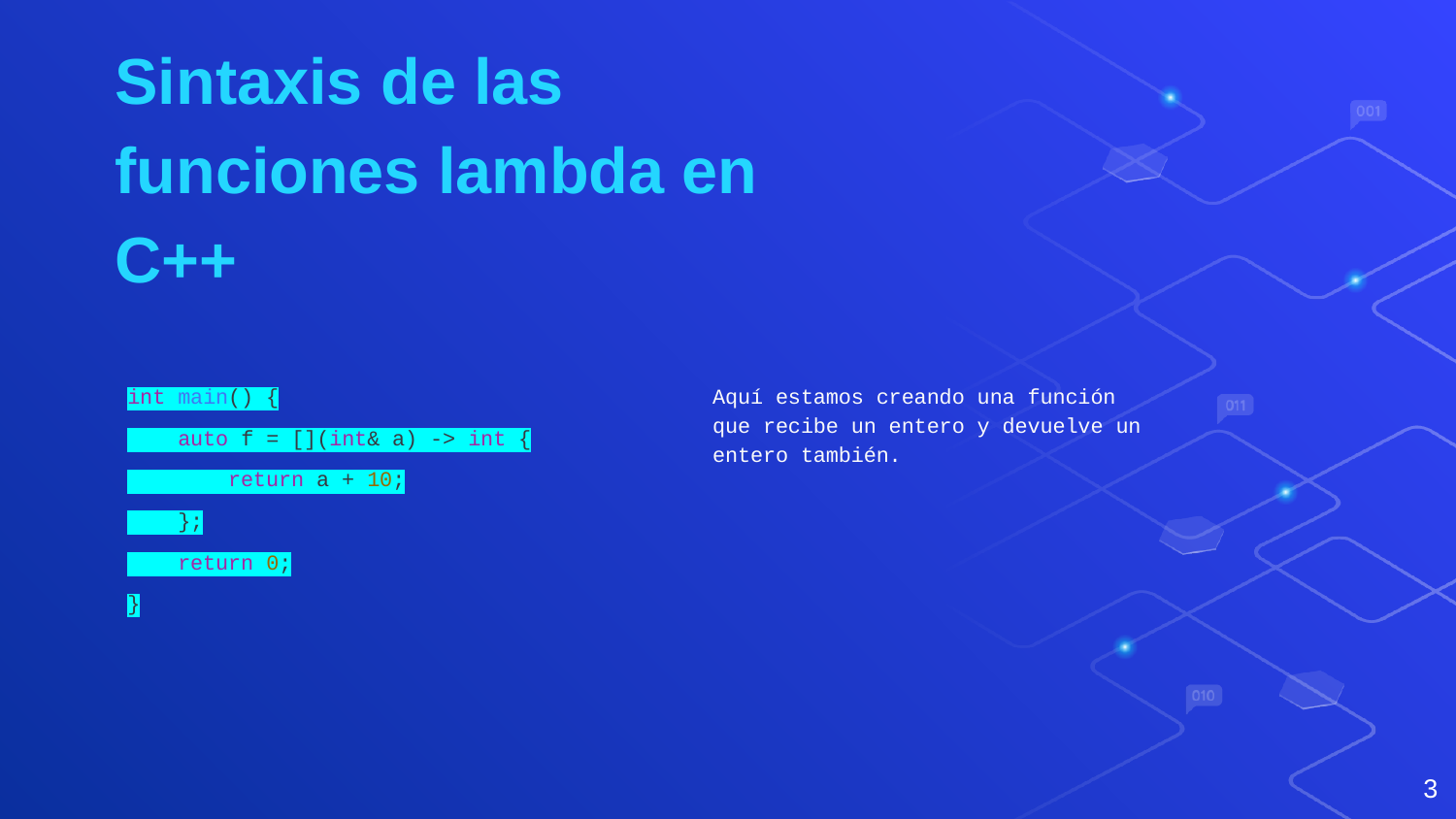

Sintaxis de las funciones lambda en C++

int main() {
    auto f = [](int& a) -> int {
        return a + 10;
    };
    return 0;
}
Aquí estamos creando una función que recibe un entero y devuelve un entero también.

3